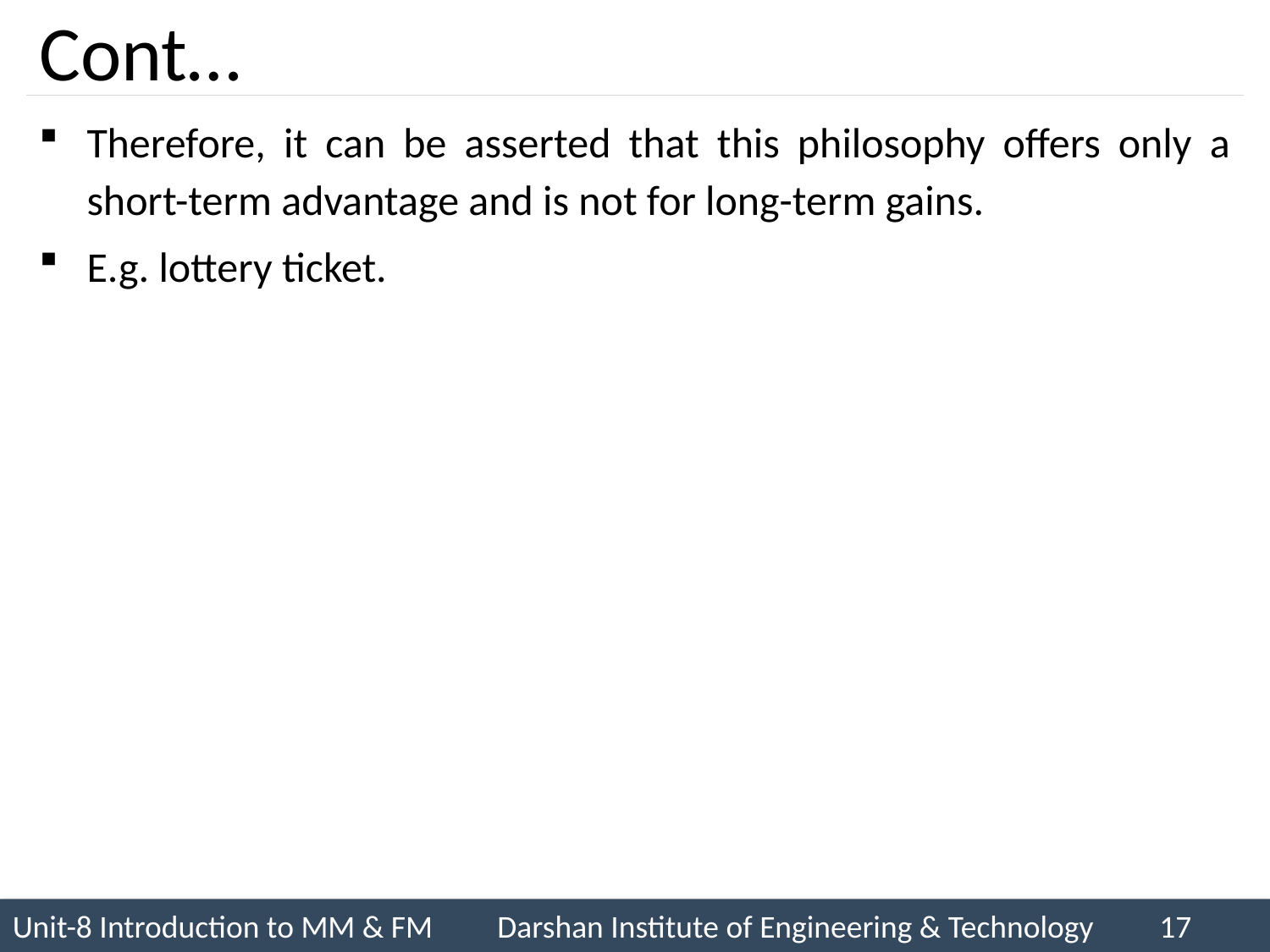

# Cont…
Therefore, it can be asserted that this philosophy offers only a short-term advantage and is not for long-term gains.
E.g. lottery ticket.